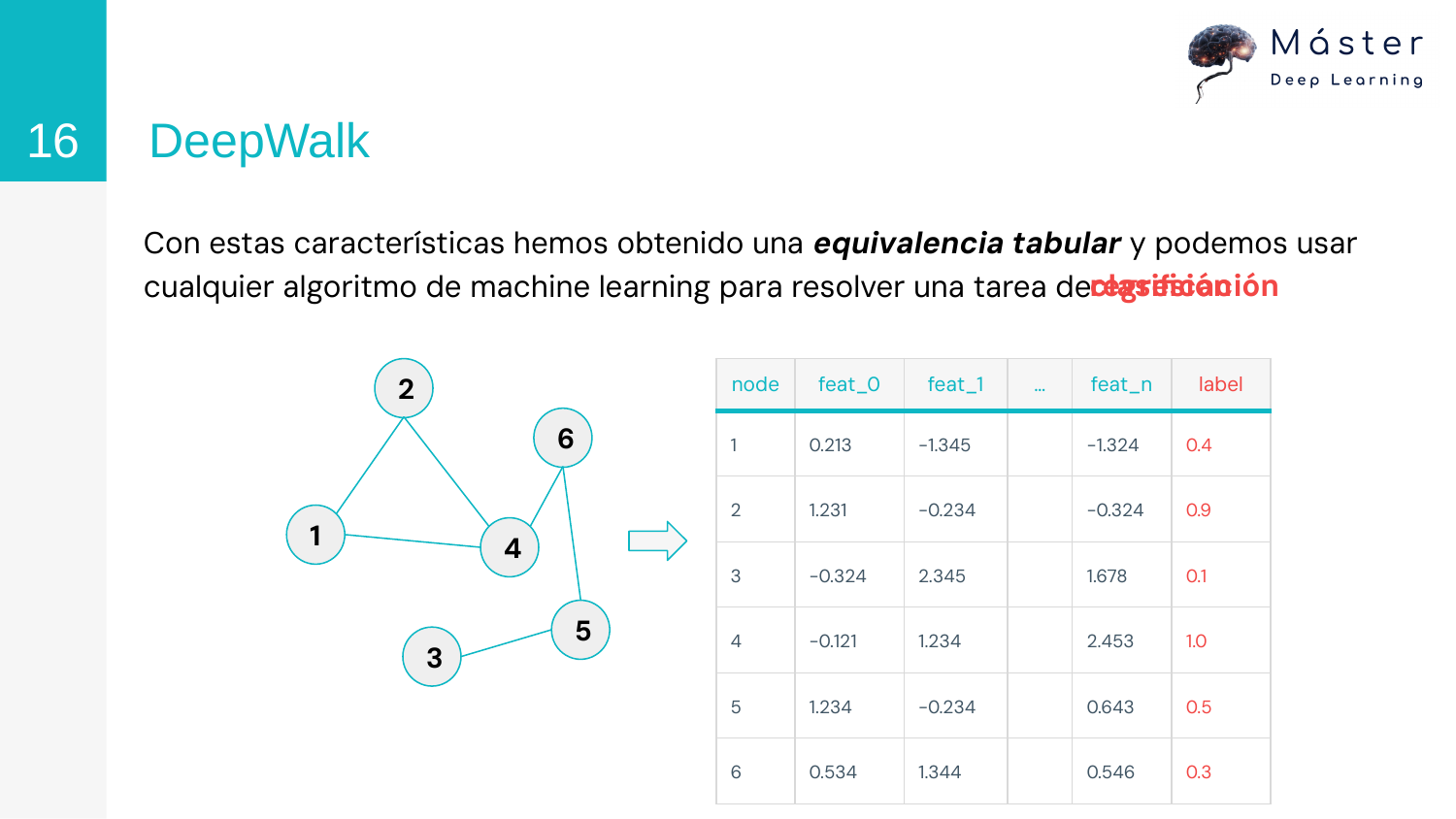

16
# DeepWalk
Con estas características hemos obtenido una equivalencia tabular y podemos usar cualquier algoritmo de machine learning para resolver una tarea de

clasificación

regresión

2
| node | feat\_0 | feat\_1 | … | feat\_n |
| --- | --- | --- | --- | --- |
| 1 | 0.213 | -1.345 |  | -1.324 |
| 2 | 1.231 | -0.234 |  | -0.324 |
| 3 | -0.324 | 2.345 |  | 1.678 |
| 4 | -0.121 | 1.234 |  | 2.453 |
| 5 | 1.234 | -0.234 |  | 0.643 |
| 6 | 0.534 | 1.344 |  | 0.546 |
| node | feat\_0 | feat\_1 | … | feat\_n | label |
| --- | --- | --- | --- | --- | --- |
| 1 | 0.213 | -1.345 |  | -1.324 | 0 |
| 2 | 1.231 | -0.234 |  | -0.324 | 0 |
| 3 | -0.324 | 2.345 |  | 1.678 | 1 |
| 4 | -0.121 | 1.234 |  | 2.453 | 1 |
| 5 | 1.234 | -0.234 |  | 0.643 | 0 |
| 6 | 0.534 | 1.344 |  | 0.546 | 1 |
| node | feat\_0 | feat\_1 | … | feat\_n | label |
| --- | --- | --- | --- | --- | --- |
| 1 | 0.213 | -1.345 |  | -1.324 | 0.4 |
| 2 | 1.231 | -0.234 |  | -0.324 | 0.9 |
| 3 | -0.324 | 2.345 |  | 1.678 | 0.1 |
| 4 | -0.121 | 1.234 |  | 2.453 | 1.0 |
| 5 | 1.234 | -0.234 |  | 0.643 | 0.5 |
| 6 | 0.534 | 1.344 |  | 0.546 | 0.3 |
6
1
4

5
3